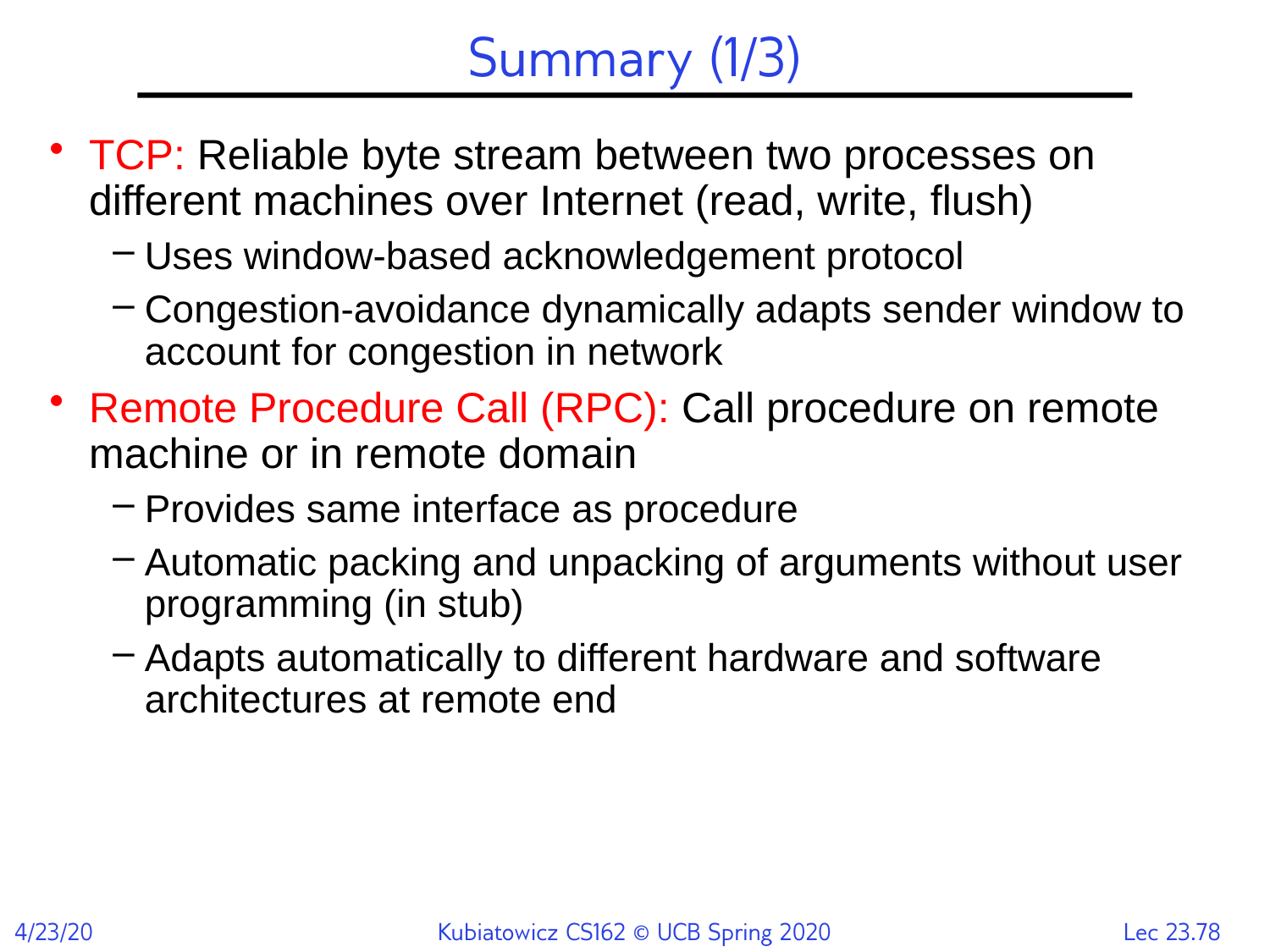

# Summary (1/3)
TCP: Reliable byte stream between two processes on different machines over Internet (read, write, flush)
Uses window-based acknowledgement protocol
Congestion-avoidance dynamically adapts sender window to account for congestion in network
Remote Procedure Call (RPC): Call procedure on remote machine or in remote domain
Provides same interface as procedure
Automatic packing and unpacking of arguments without user programming (in stub)
Adapts automatically to different hardware and software architectures at remote end